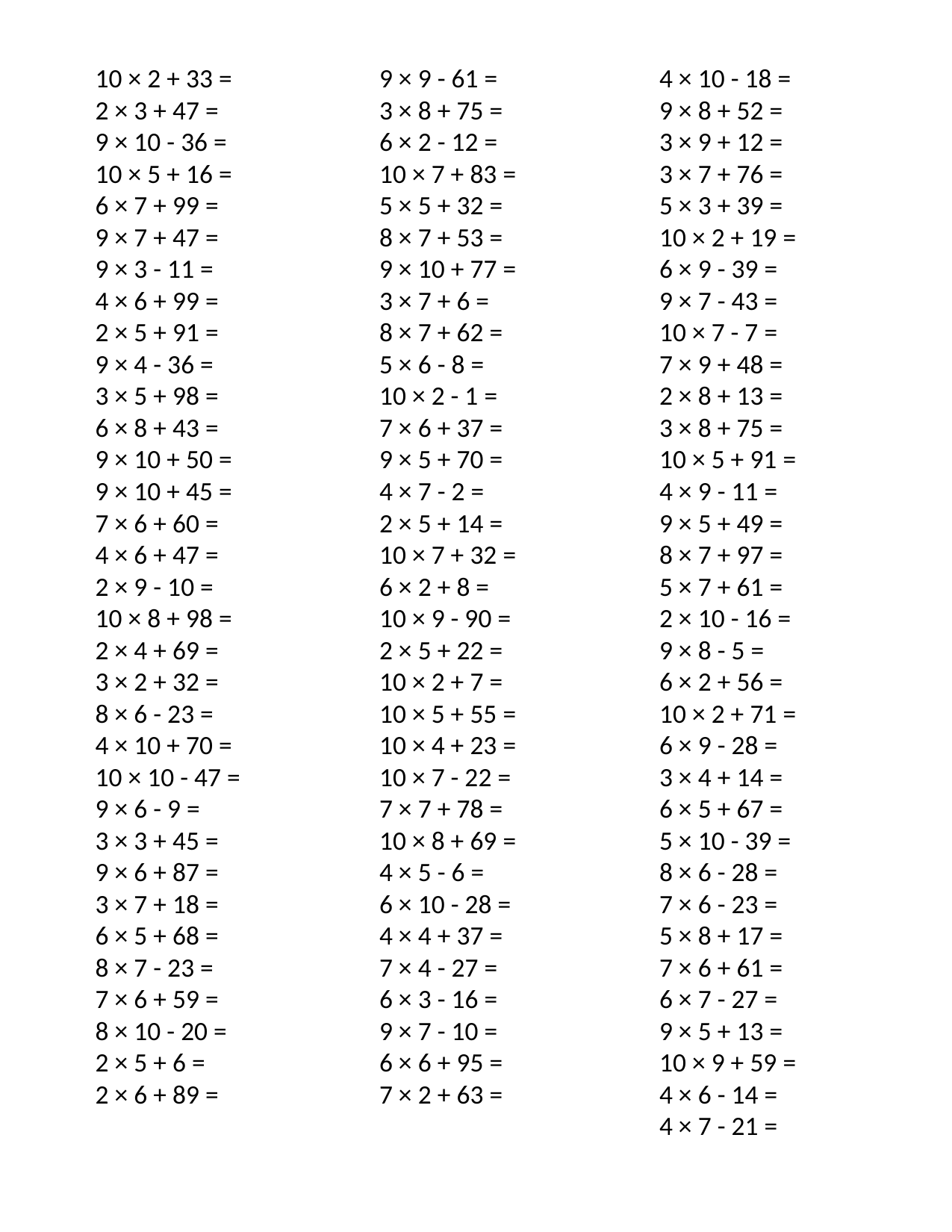

10 × 2 + 33 =
2 × 3 + 47 =
9 × 10 - 36 =
10 × 5 + 16 =
6 × 7 + 99 =
9 × 7 + 47 =
9 × 3 - 11 =
4 × 6 + 99 =
2 × 5 + 91 =
9 × 4 - 36 =
3 × 5 + 98 =
6 × 8 + 43 =
9 × 10 + 50 =
9 × 10 + 45 =
7 × 6 + 60 =
4 × 6 + 47 =
2 × 9 - 10 =
10 × 8 + 98 =
2 × 4 + 69 =
3 × 2 + 32 =
8 × 6 - 23 =
4 × 10 + 70 =
10 × 10 - 47 =
9 × 6 - 9 =
3 × 3 + 45 =
9 × 6 + 87 =
3 × 7 + 18 =
6 × 5 + 68 =
8 × 7 - 23 =
7 × 6 + 59 =
8 × 10 - 20 =
2 × 5 + 6 =
2 × 6 + 89 =

9 × 9 - 61 =
3 × 8 + 75 =
6 × 2 - 12 =
10 × 7 + 83 =
5 × 5 + 32 =
8 × 7 + 53 =
9 × 10 + 77 =
3 × 7 + 6 =
8 × 7 + 62 =
5 × 6 - 8 =
10 × 2 - 1 =
7 × 6 + 37 =
9 × 5 + 70 =
4 × 7 - 2 =
2 × 5 + 14 =
10 × 7 + 32 =
6 × 2 + 8 =
10 × 9 - 90 =
2 × 5 + 22 =
10 × 2 + 7 =
10 × 5 + 55 =
10 × 4 + 23 =
10 × 7 - 22 =
7 × 7 + 78 =
10 × 8 + 69 =
4 × 5 - 6 =
6 × 10 - 28 =
4 × 4 + 37 =
7 × 4 - 27 =
6 × 3 - 16 =
9 × 7 - 10 =
6 × 6 + 95 =
7 × 2 + 63 =

4 × 10 - 18 =
9 × 8 + 52 =
3 × 9 + 12 =
3 × 7 + 76 =
5 × 3 + 39 =
10 × 2 + 19 =
6 × 9 - 39 =
9 × 7 - 43 =
10 × 7 - 7 =
7 × 9 + 48 =
2 × 8 + 13 =
3 × 8 + 75 =
10 × 5 + 91 =
4 × 9 - 11 =
9 × 5 + 49 =
8 × 7 + 97 =
5 × 7 + 61 =
2 × 10 - 16 =
9 × 8 - 5 =
6 × 2 + 56 =
10 × 2 + 71 =
6 × 9 - 28 =
3 × 4 + 14 =
6 × 5 + 67 =
5 × 10 - 39 =
8 × 6 - 28 =
7 × 6 - 23 =
5 × 8 + 17 =
7 × 6 + 61 =
6 × 7 - 27 =
9 × 5 + 13 =
10 × 9 + 59 =
4 × 6 - 14 =
4 × 7 - 21 =